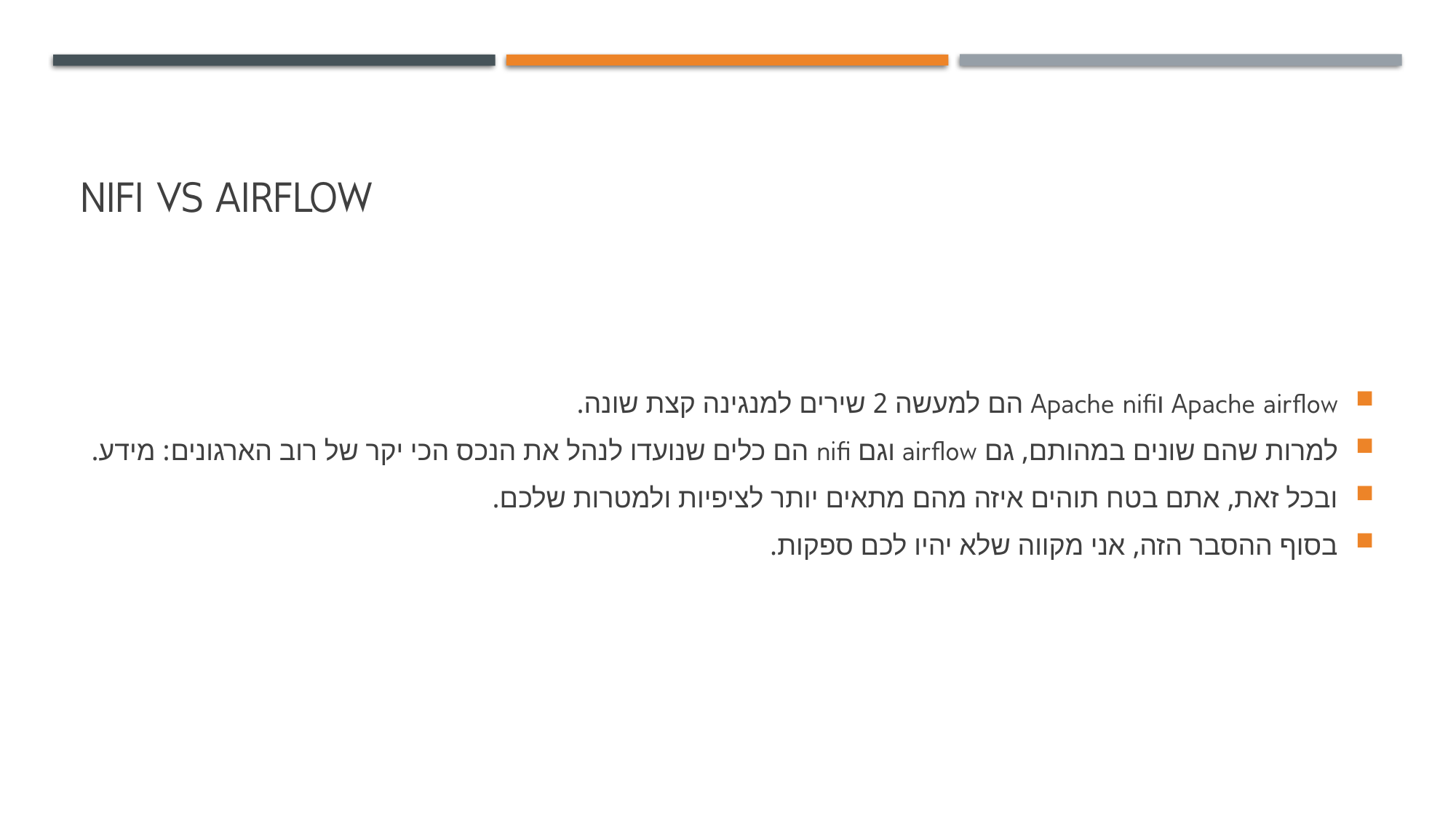

# Nifi vs airflow
Apache airflow וApache nifi הם למעשה 2 שירים למנגינה קצת שונה.
למרות שהם שונים במהותם, גם airflow וגם nifi הם כלים שנועדו לנהל את הנכס הכי יקר של רוב הארגונים: מידע.
ובכל זאת, אתם בטח תוהים איזה מהם מתאים יותר לציפיות ולמטרות שלכם.
בסוף ההסבר הזה, אני מקווה שלא יהיו לכם ספקות.